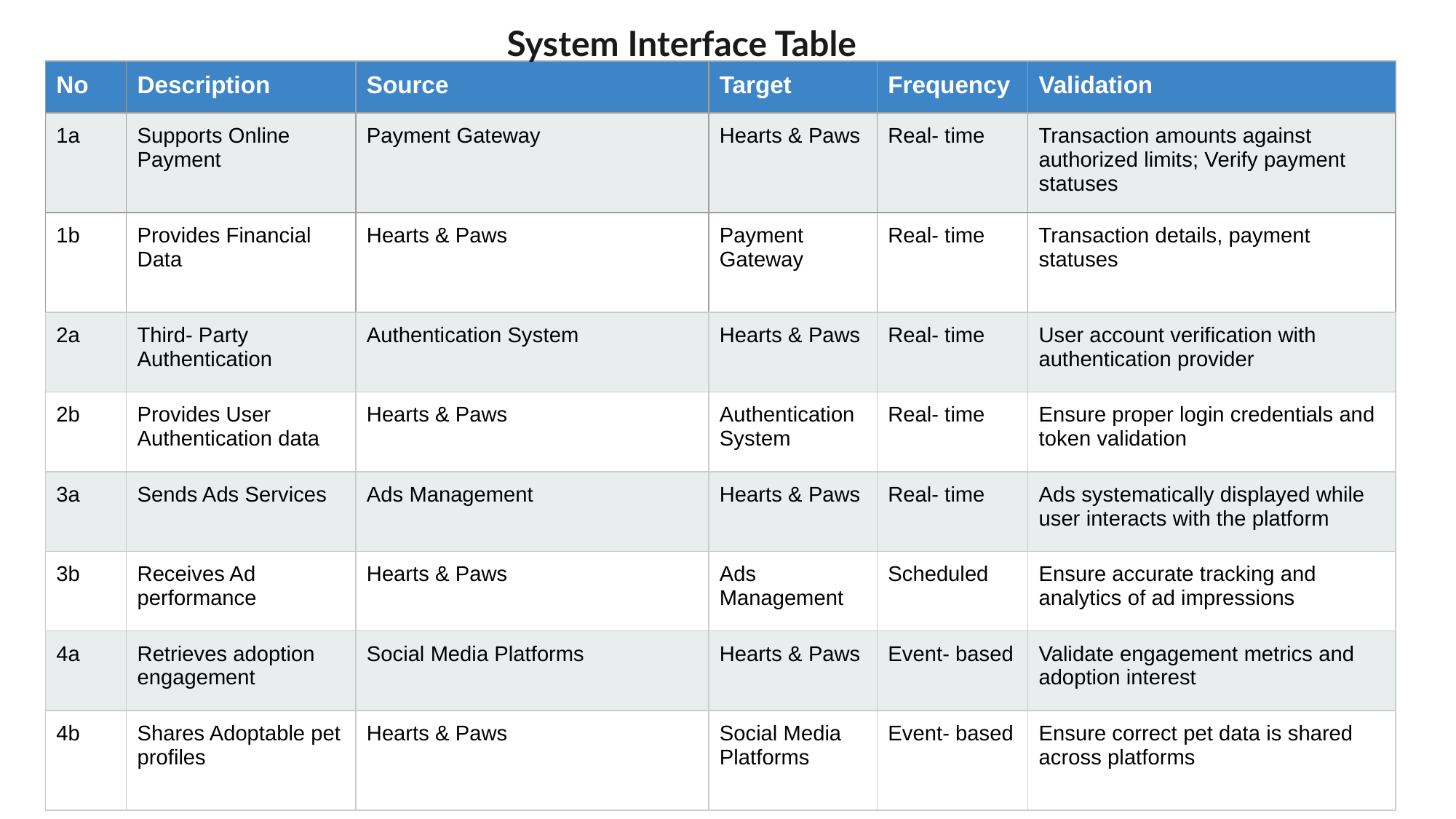

System Interface Table
| No | Description | Source | Target | Frequency | Validation |
| --- | --- | --- | --- | --- | --- |
| 1a | Supports Online Payment | Payment Gateway | Hearts & Paws | Real- time | Transaction amounts against authorized limits; Verify payment statuses |
| 1b | Provides Financial Data | Hearts & Paws | Payment Gateway | Real- time | Transaction details, payment statuses |
| 2a | Third- Party Authentication | Authentication System | Hearts & Paws | Real- time | User account verification with authentication provider |
| 2b | Provides User Authentication data | Hearts & Paws | Authentication System | Real- time | Ensure proper login credentials and token validation |
| 3a | Sends Ads Services | Ads Management | Hearts & Paws | Real- time | Ads systematically displayed while user interacts with the platform |
| 3b | Receives Ad performance | Hearts & Paws | Ads Management | Scheduled | Ensure accurate tracking and analytics of ad impressions |
| 4a | Retrieves adoption engagement | Social Media Platforms | Hearts & Paws | Event- based | Validate engagement metrics and adoption interest |
| 4b | Shares Adoptable pet profiles | Hearts & Paws | Social Media Platforms | Event- based | Ensure correct pet data is shared across platforms |